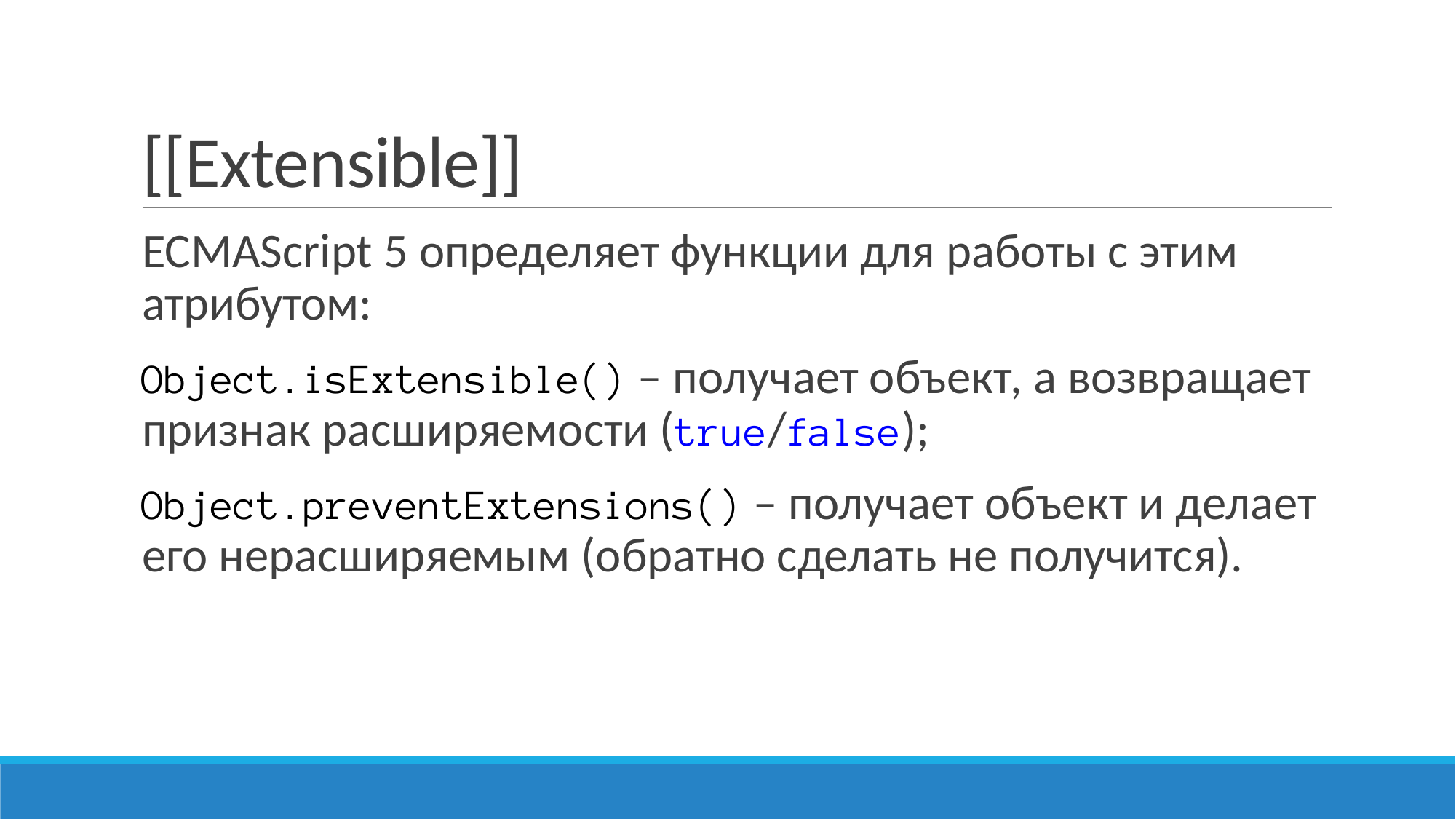

# [[Extensible]]
ECMAScript 5 определяет функции для работы с этим атрибутом:
Object.isExtensible() – получает объект, а возвращает признак расширяемости (true/false);
Object.preventExtensions() – получает объект и делает его нерасширяемым (обратно сделать не получится).